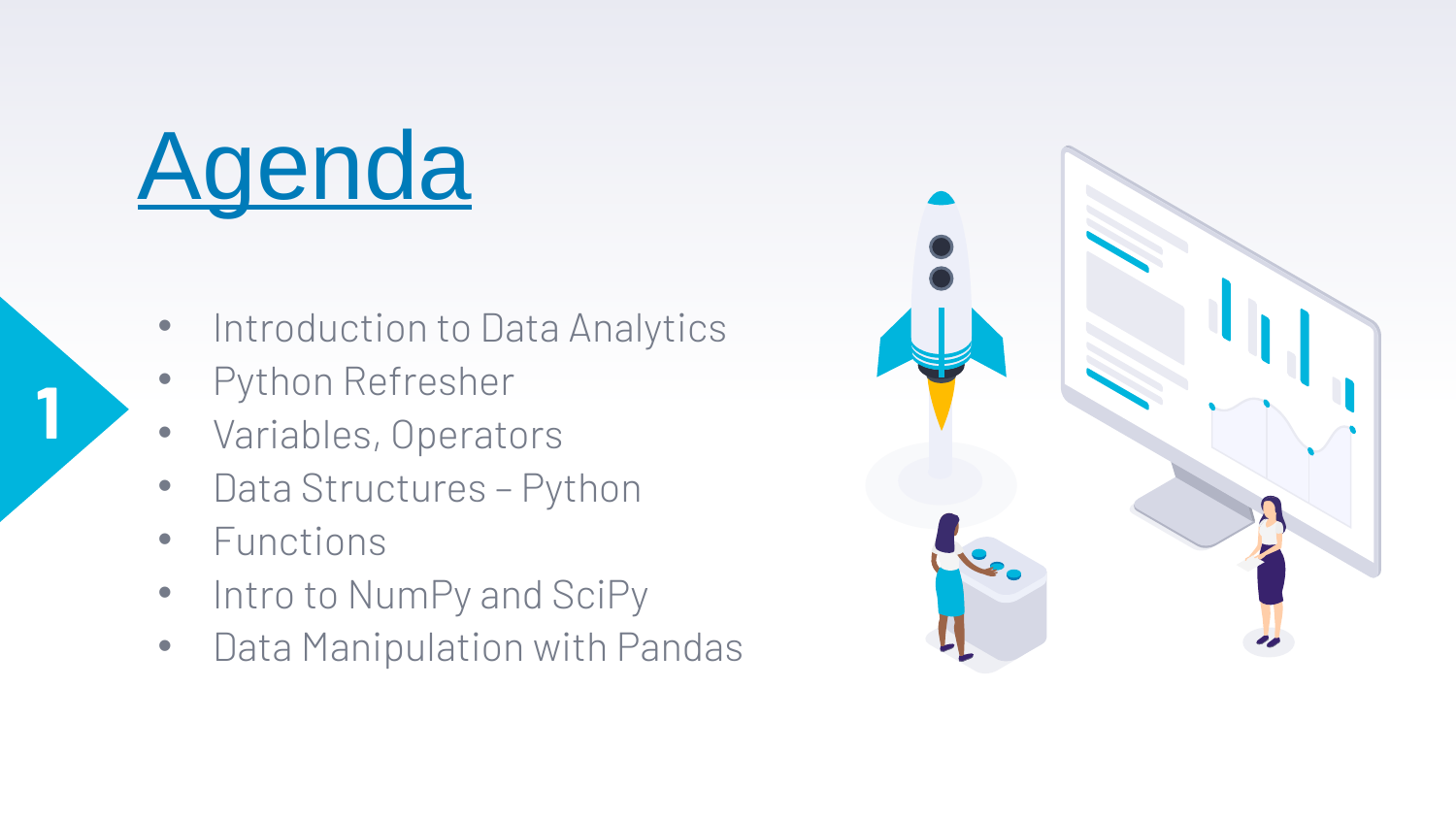

# Agenda

Introduction to Data Analytics
Python Refresher
Variables, Operators
Data Structures – Python
Functions
Intro to NumPy and SciPy
Data Manipulation with Pandas
1